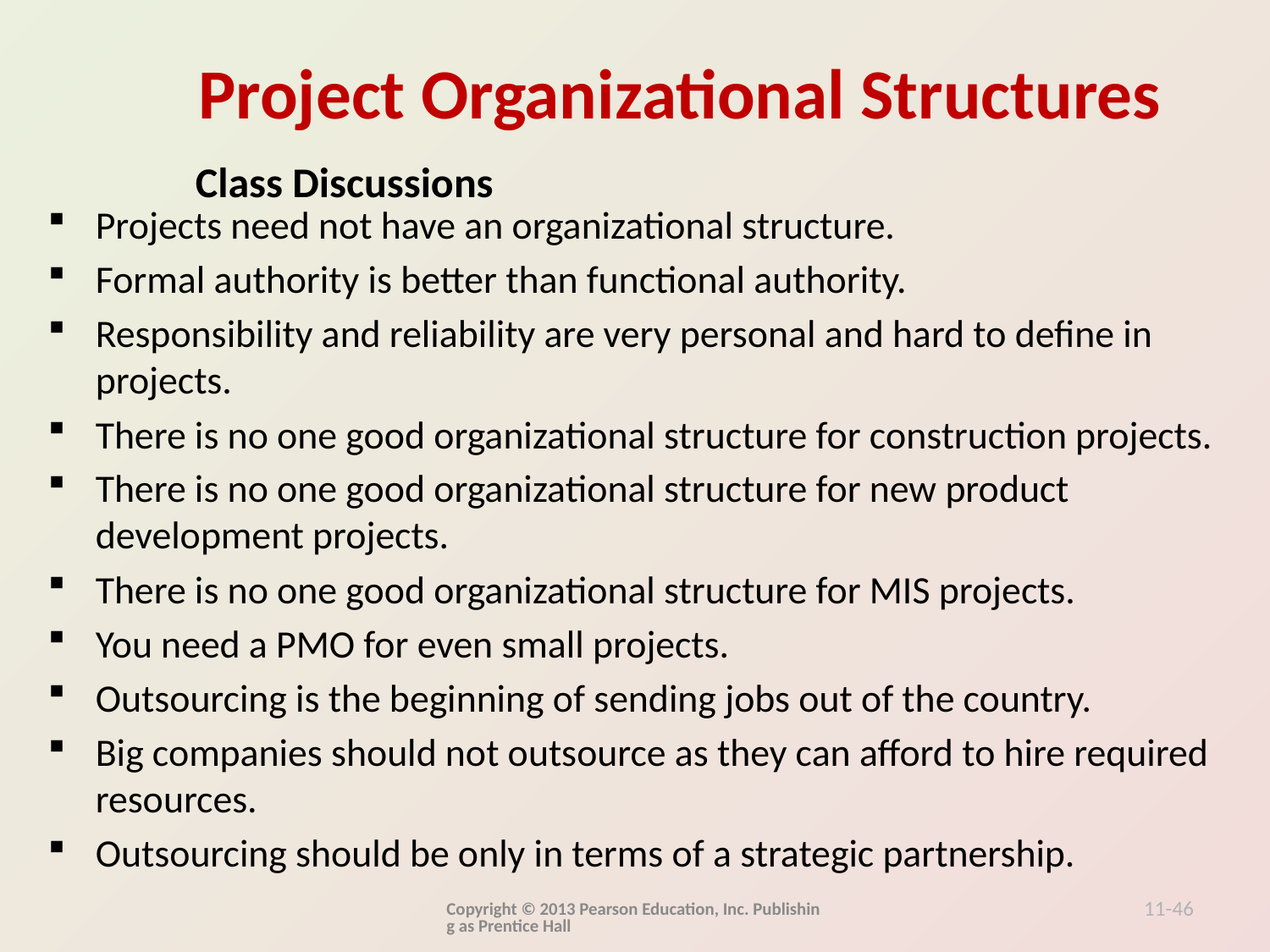

Class Discussions
Projects need not have an organizational structure.
Formal authority is better than functional authority.
Responsibility and reliability are very personal and hard to define in projects.
There is no one good organizational structure for construction projects.
There is no one good organizational structure for new product development projects.
There is no one good organizational structure for MIS projects.
You need a PMO for even small projects.
Outsourcing is the beginning of sending jobs out of the country.
Big companies should not outsource as they can afford to hire required resources.
Outsourcing should be only in terms of a strategic partnership.
Copyright © 2013 Pearson Education, Inc. Publishing as Prentice Hall
11-46